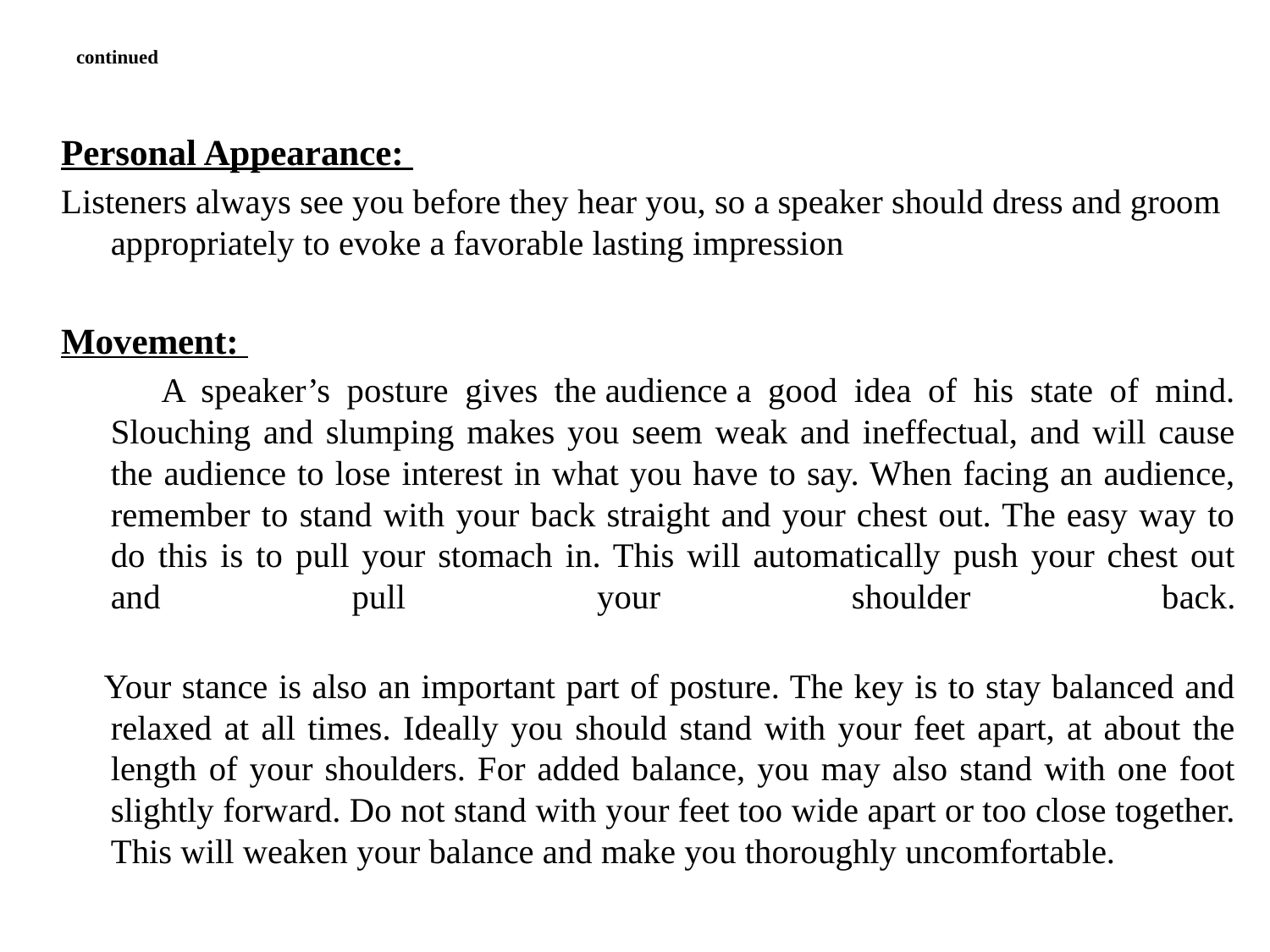

# continued

Personal Appearance:
Listeners always see you before they hear you, so a speaker should dress and groom appropriately to evoke a favorable lasting impression

Movement:
      A speaker’s posture gives the audience a good idea of his state of mind. Slouching and slumping makes you seem weak and ineffectual, and will cause the audience to lose interest in what you have to say. When facing an audience, remember to stand with your back straight and your chest out. The easy way to do this is to pull your stomach in. This will automatically push your chest out and pull your shoulder back.
    Your stance is also an important part of posture. The key is to stay balanced and relaxed at all times. Ideally you should stand with your feet apart, at about the length of your shoulders. For added balance, you may also stand with one foot slightly forward. Do not stand with your feet too wide apart or too close together. This will weaken your balance and make you thoroughly uncomfortable.